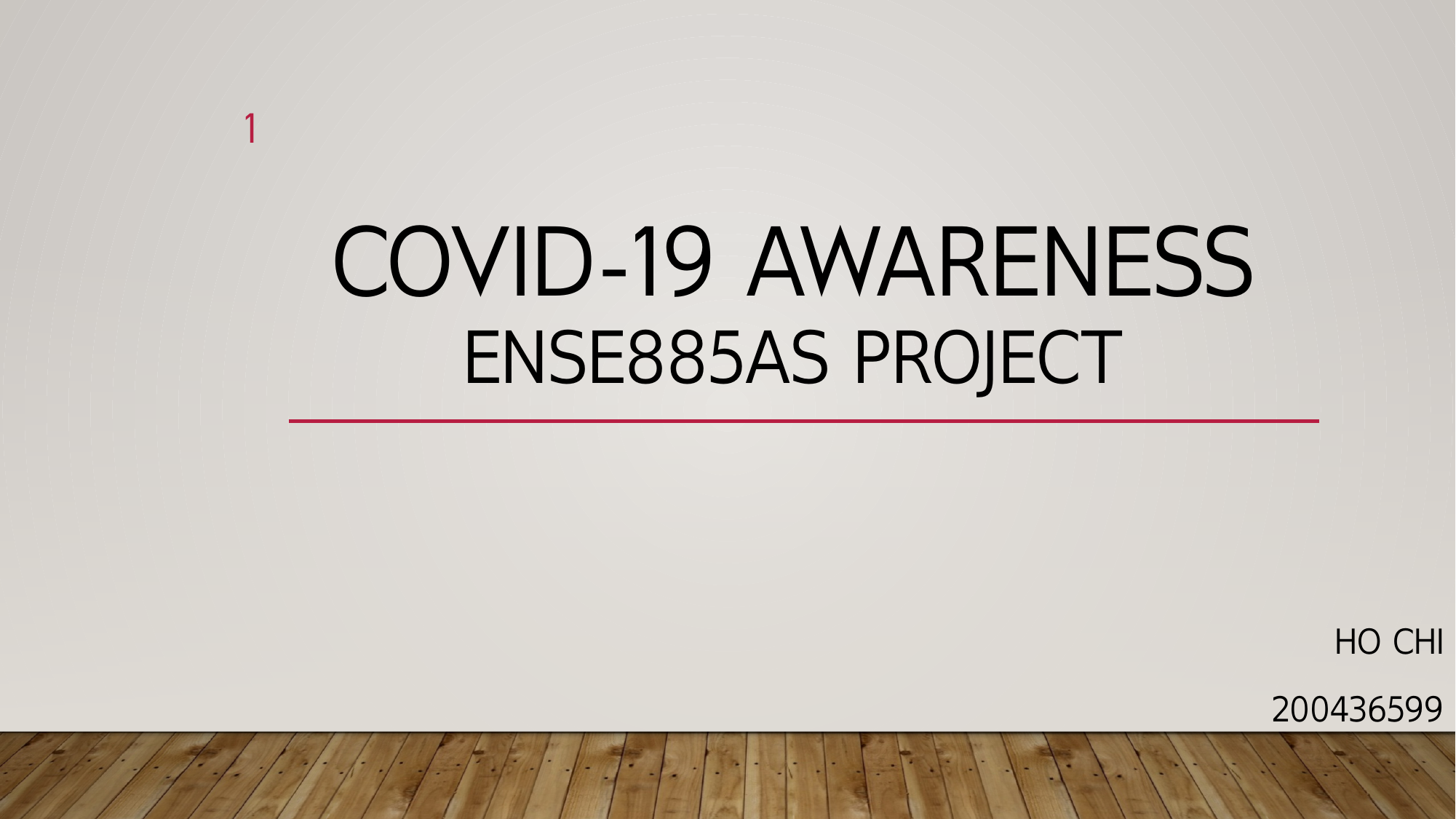

1
# COVID-19 AWARENESS ENSE885as project
HO CHI
200436599